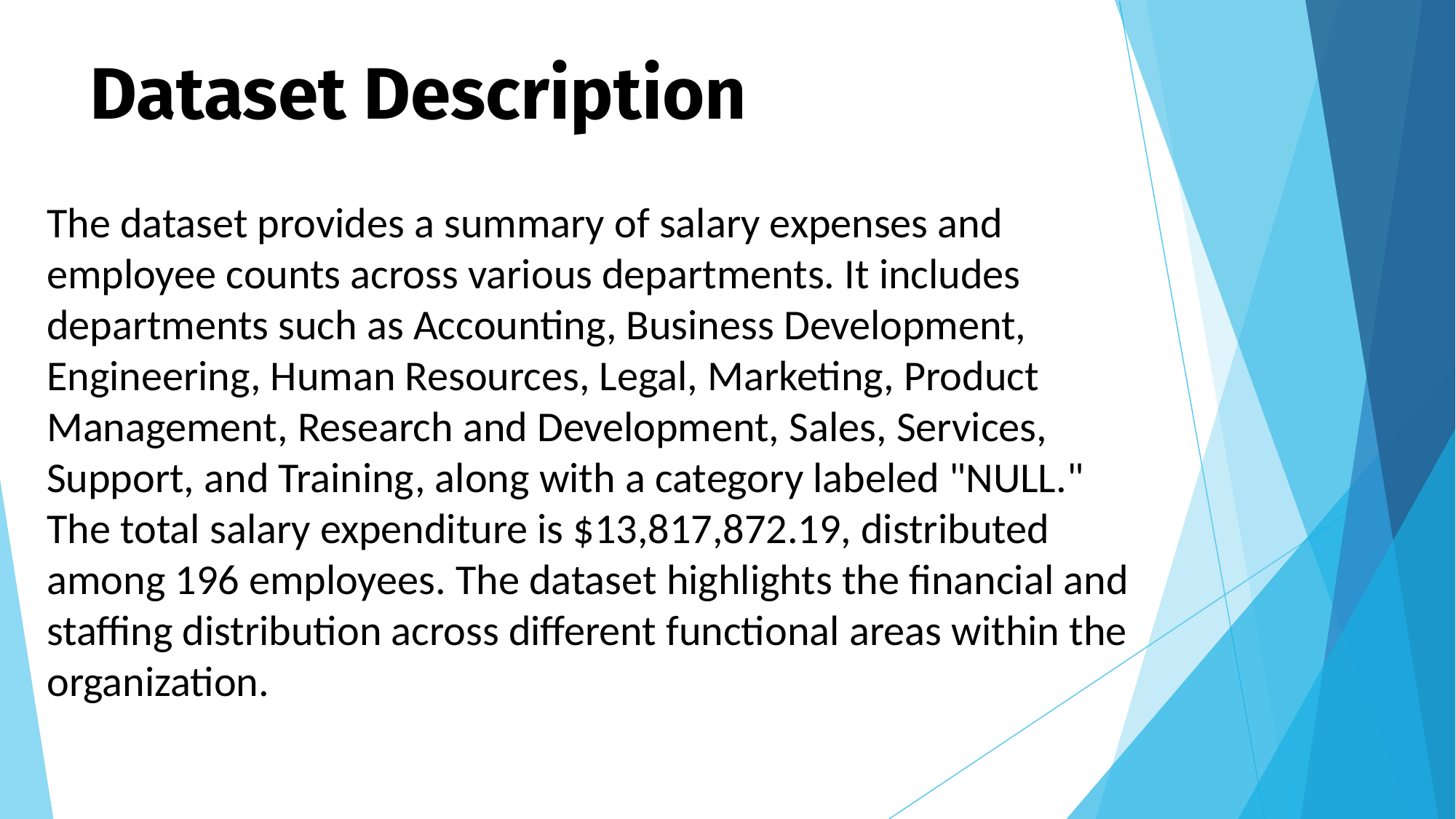

# Dataset Description
The dataset provides a summary of salary expenses and employee counts across various departments. It includes departments such as Accounting, Business Development, Engineering, Human Resources, Legal, Marketing, Product Management, Research and Development, Sales, Services, Support, and Training, along with a category labeled "NULL." The total salary expenditure is $13,817,872.19, distributed among 196 employees. The dataset highlights the financial and staffing distribution across different functional areas within the organization.